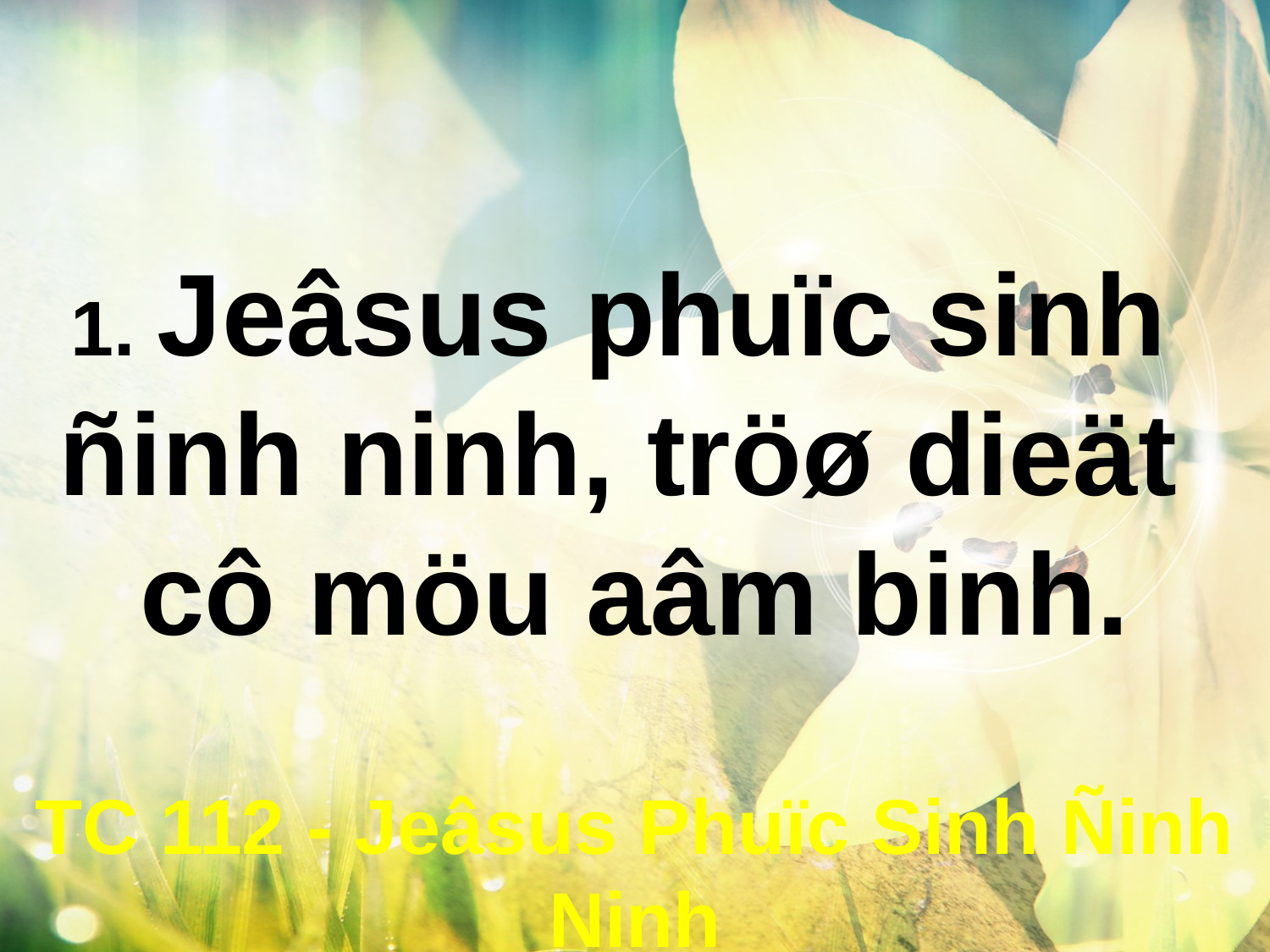

1. Jeâsus phuïc sinh
ñinh ninh, tröø dieät
cô möu aâm binh.
TC 112 - Jeâsus Phuïc Sinh Ñinh Ninh